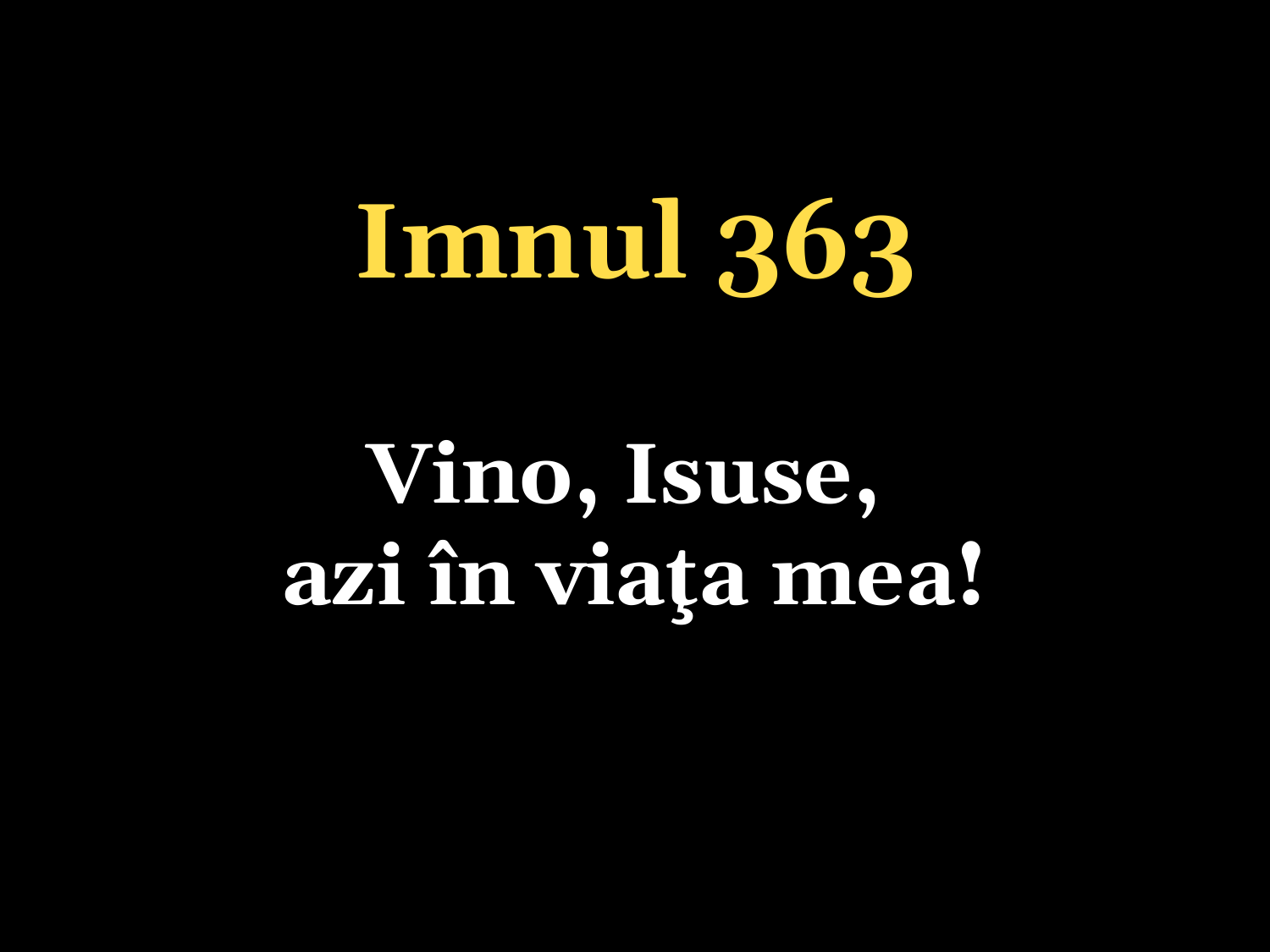

Imnul 363

Vino, Isuse,
azi în viaţa mea!
131/920